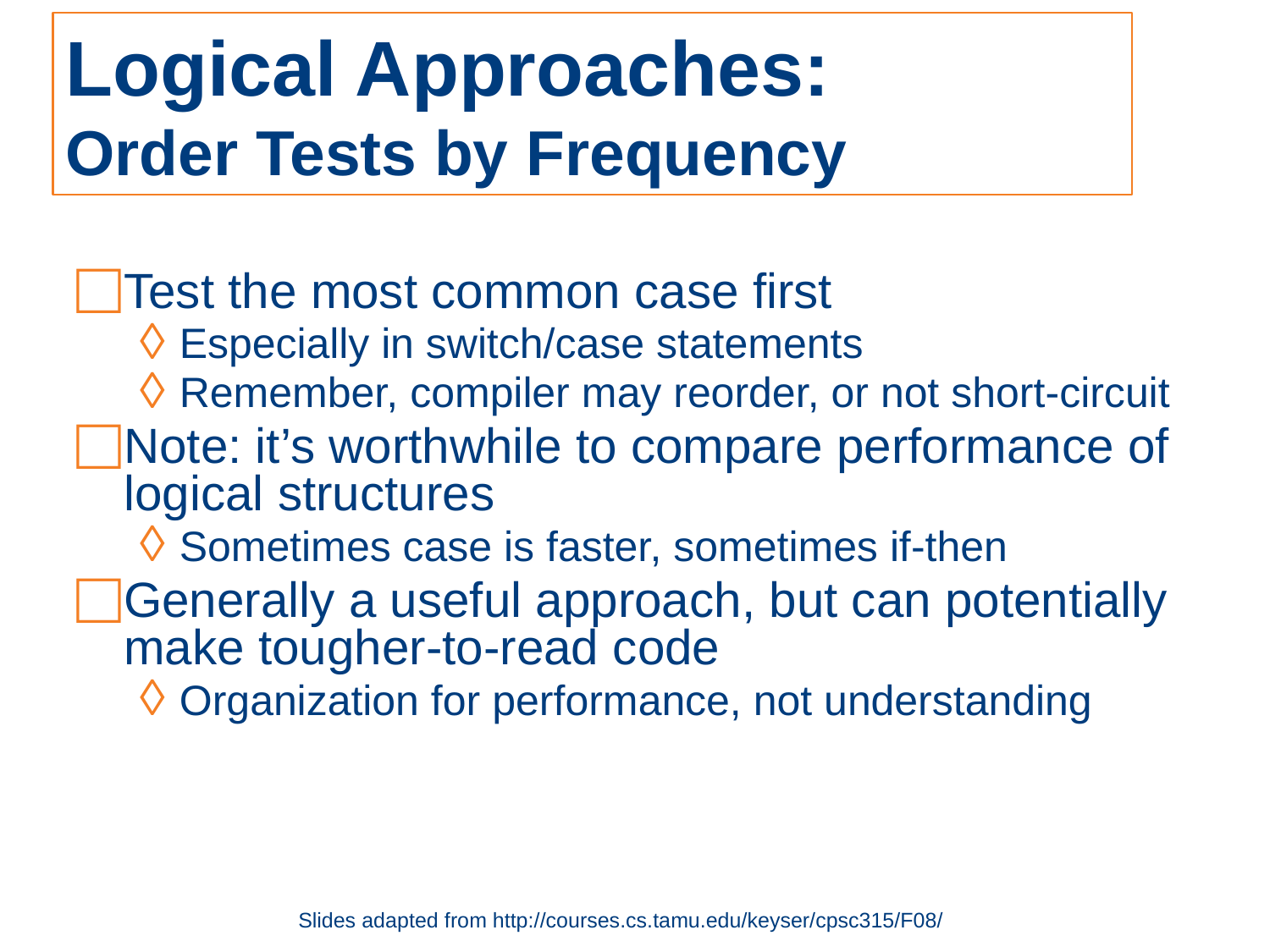

# Logical Approaches: Order Tests by Frequency
Test the most common case first
Especially in switch/case statements
Remember, compiler may reorder, or not short-circuit
Note: it’s worthwhile to compare performance of logical structures
Sometimes case is faster, sometimes if-then
Generally a useful approach, but can potentially make tougher-to-read code
Organization for performance, not understanding
Slides adapted from http://courses.cs.tamu.edu/keyser/cpsc315/F08/